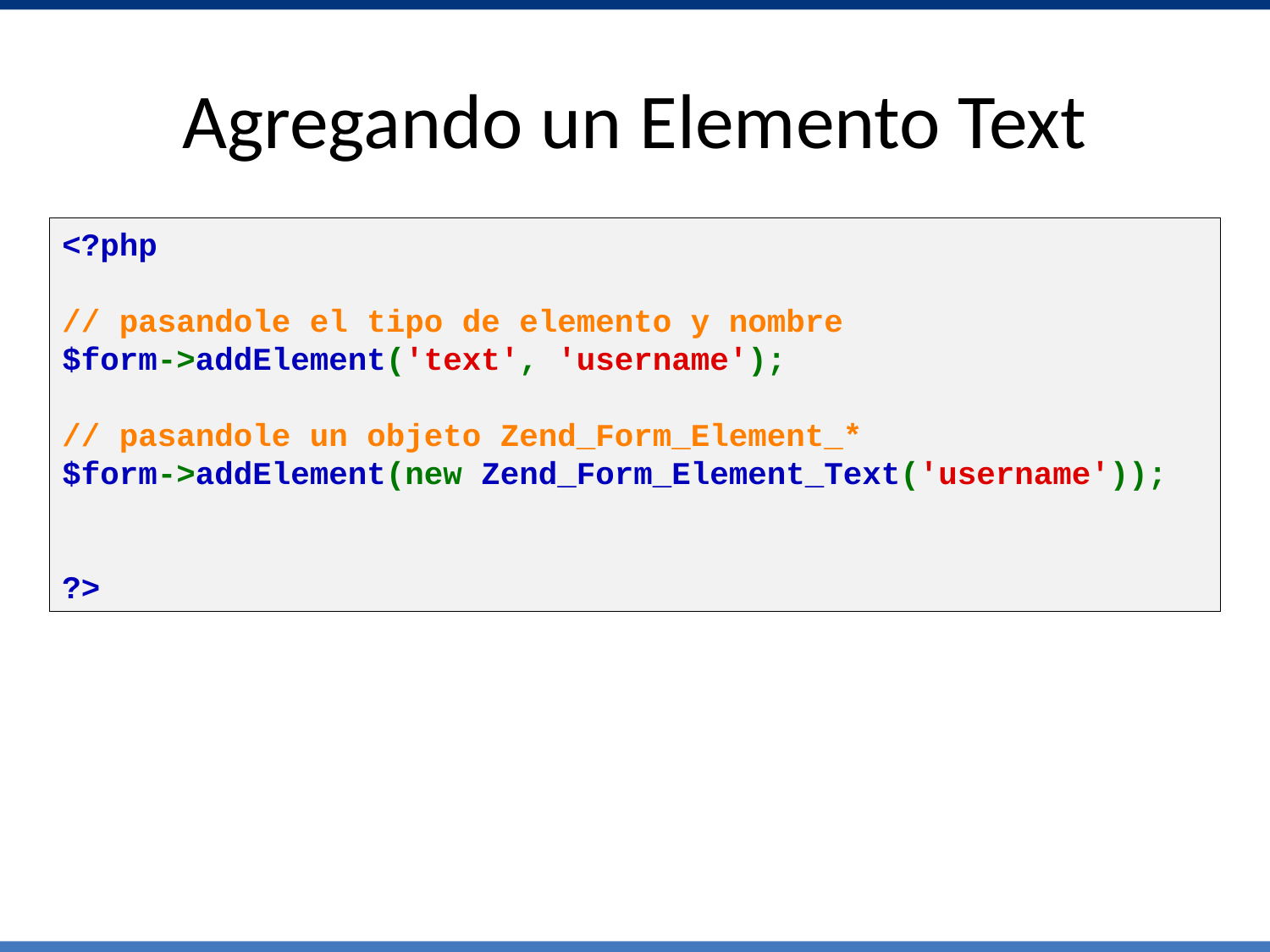

# Agregando un Elemento Text
<?php
     
// pasandole el tipo de elemento y nombre
$form->addElement('text', 'username');
// pasandole un objeto Zend_Form_Element_*
$form->addElement(new Zend_Form_Element_Text('username'));
?>